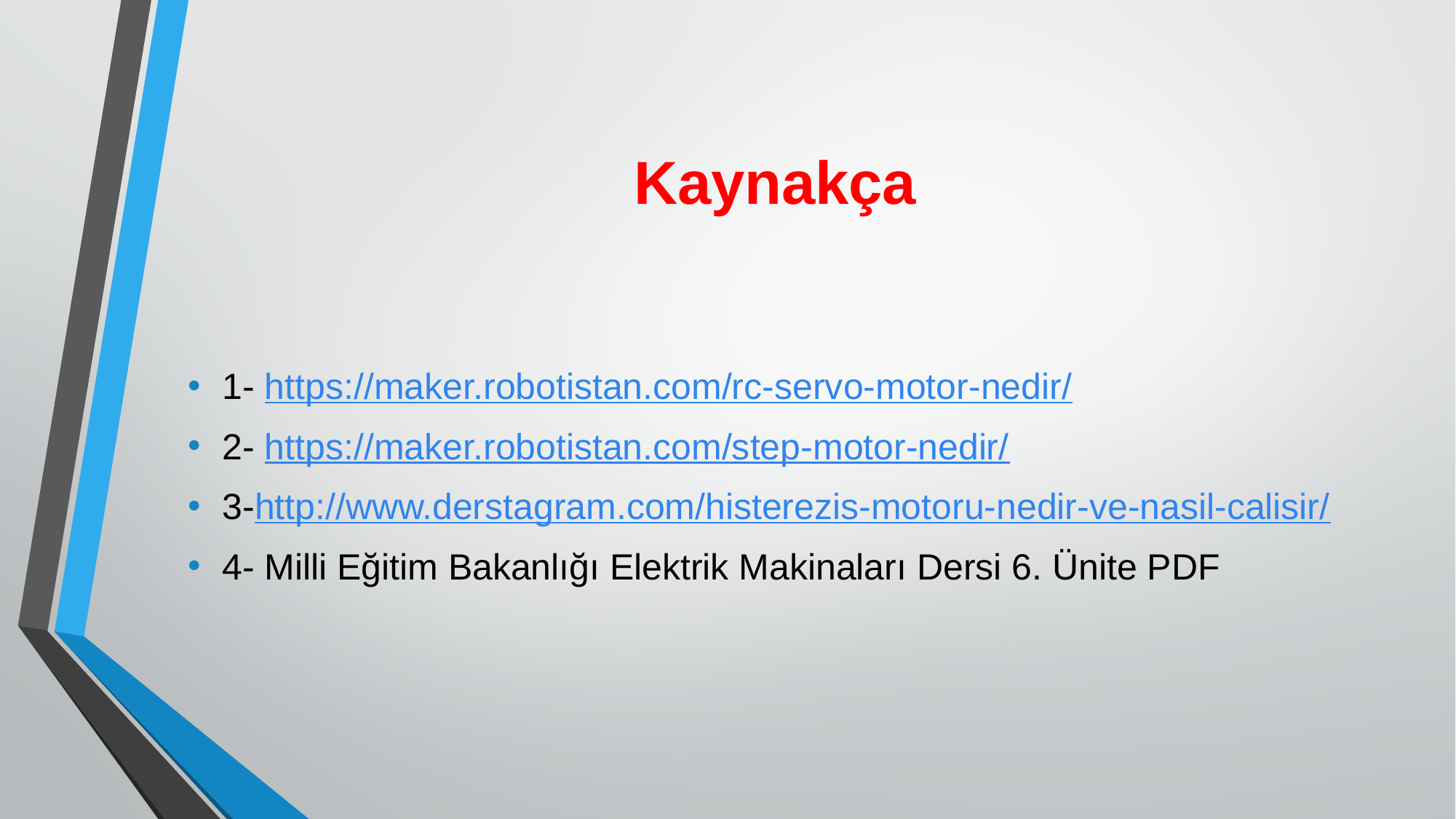

# Kaynakça
1- https://maker.robotistan.com/rc-servo-motor-nedir/
2- https://maker.robotistan.com/step-motor-nedir/
3-http://www.derstagram.com/histerezis-motoru-nedir-ve-nasil-calisir/
4- Milli Eğitim Bakanlığı Elektrik Makinaları Dersi 6. Ünite PDF